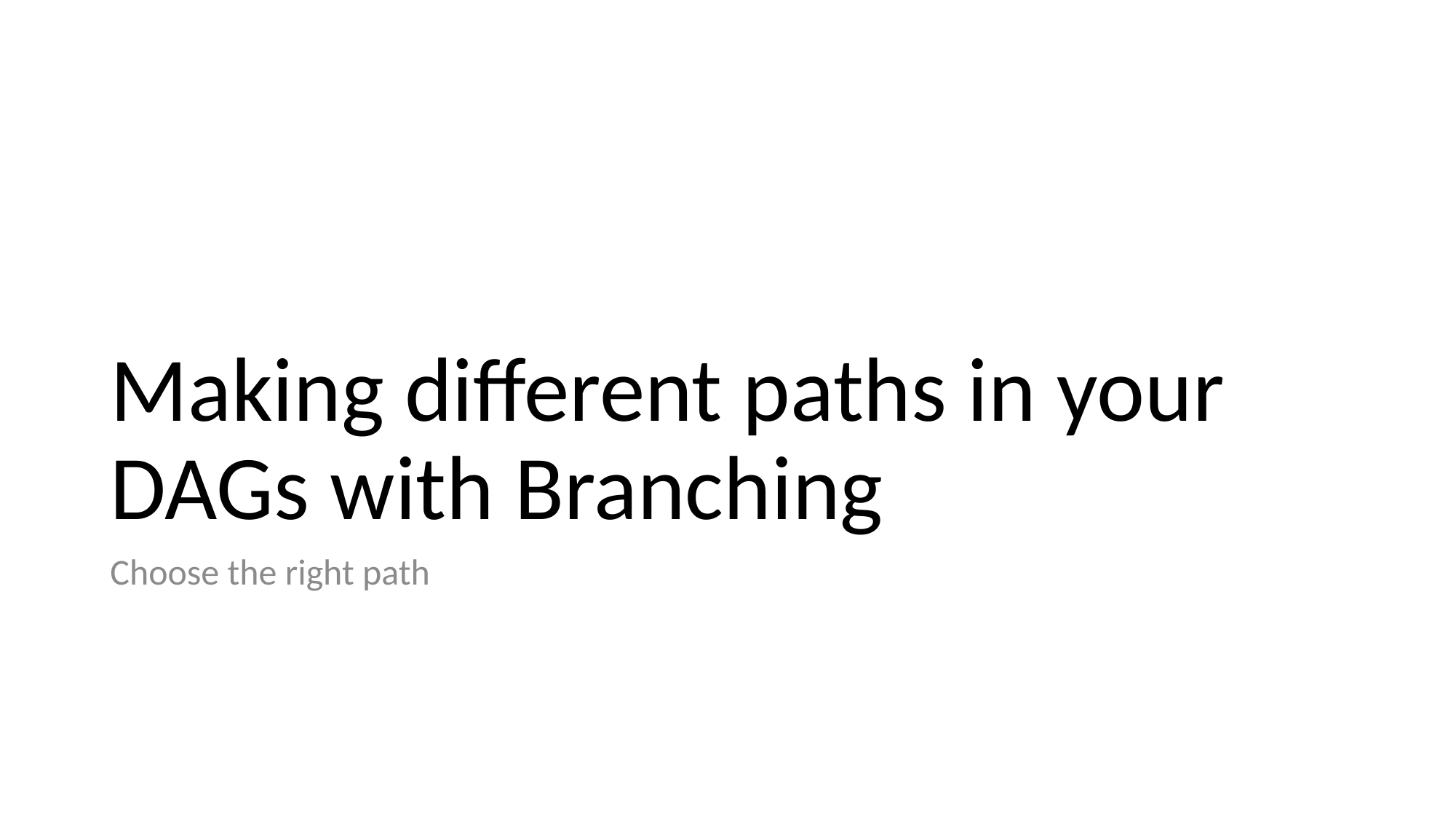

# Making different paths in your DAGs with Branching
Choose the right path